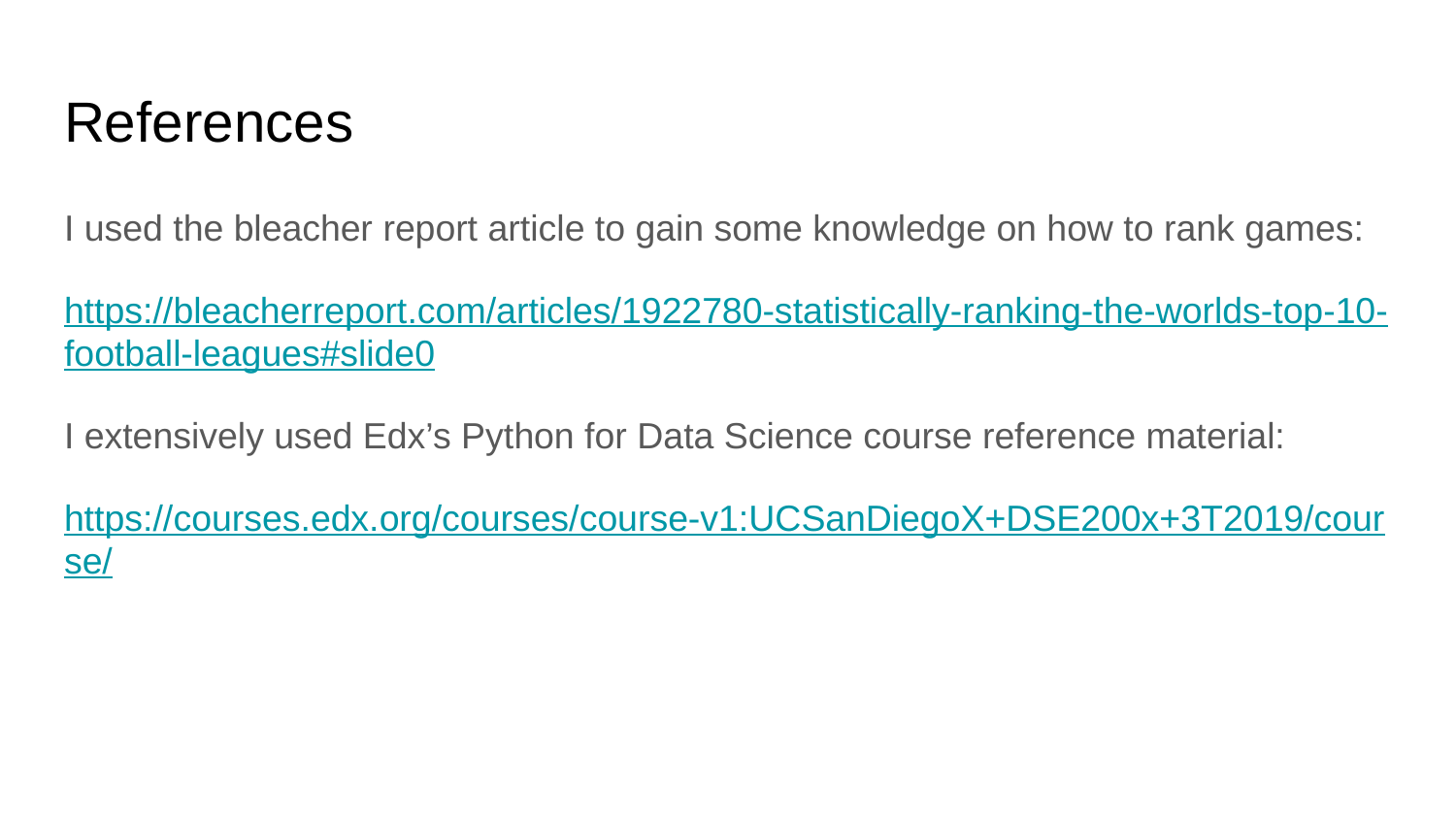

# References
I used the bleacher report article to gain some knowledge on how to rank games:
https://bleacherreport.com/articles/1922780-statistically-ranking-the-worlds-top-10-football-leagues#slide0
I extensively used Edx’s Python for Data Science course reference material:
https://courses.edx.org/courses/course-v1:UCSanDiegoX+DSE200x+3T2019/course/